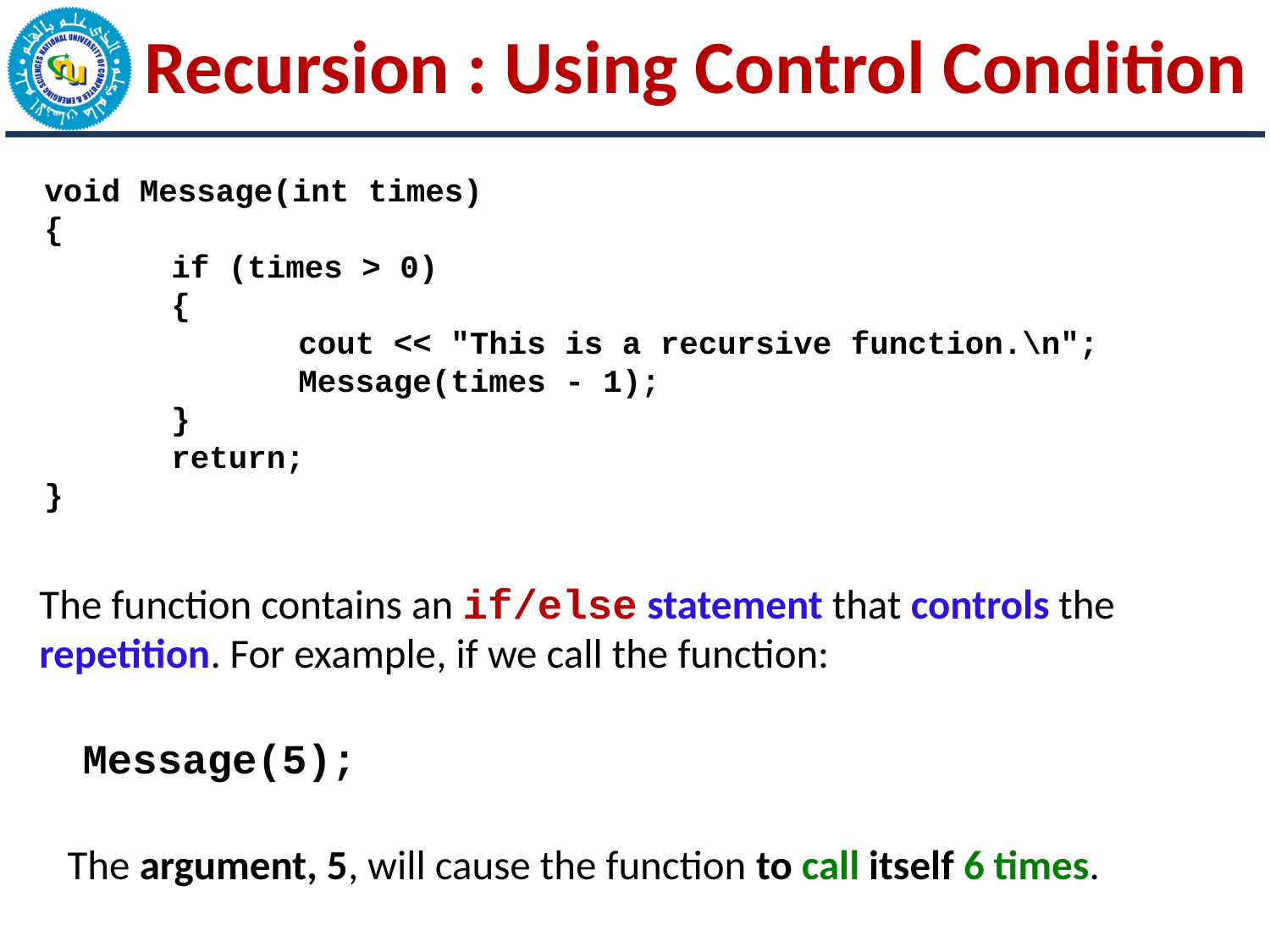

# Recursion : Using Control Condition

void Message(int times)
{
	if (times > 0)
	{
		cout << "This is a recursive function.\n";
		Message(times ‑ 1);
	}
	return;
}
The function contains an if/else statement that controls the repetition. For example, if we call the function:

	Message(5);

   The argument, 5, will cause the function to call itself 6 times.